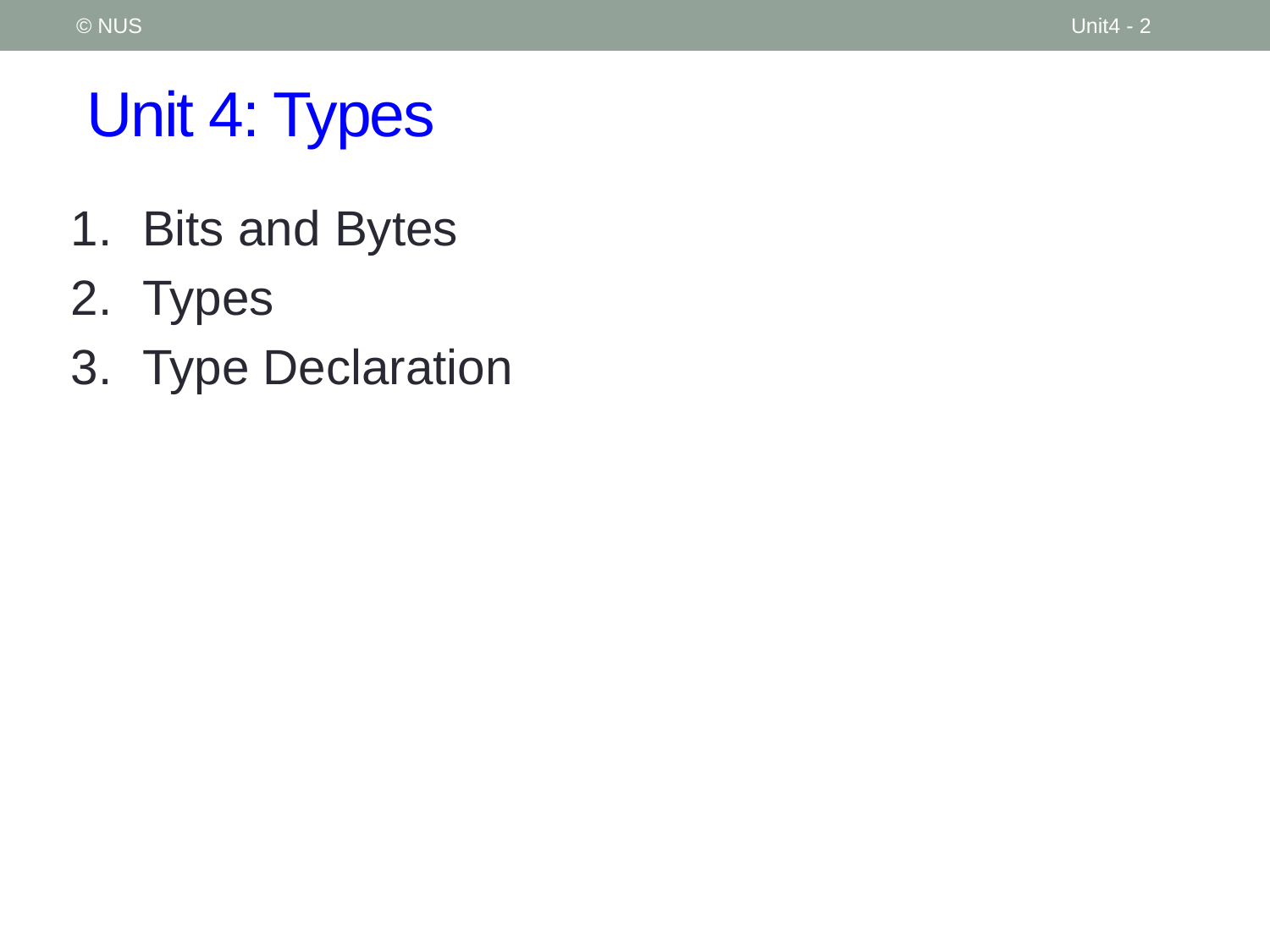

© NUS
Unit4 - 2
# Unit 4: Types
Bits and Bytes
Types
Type Declaration